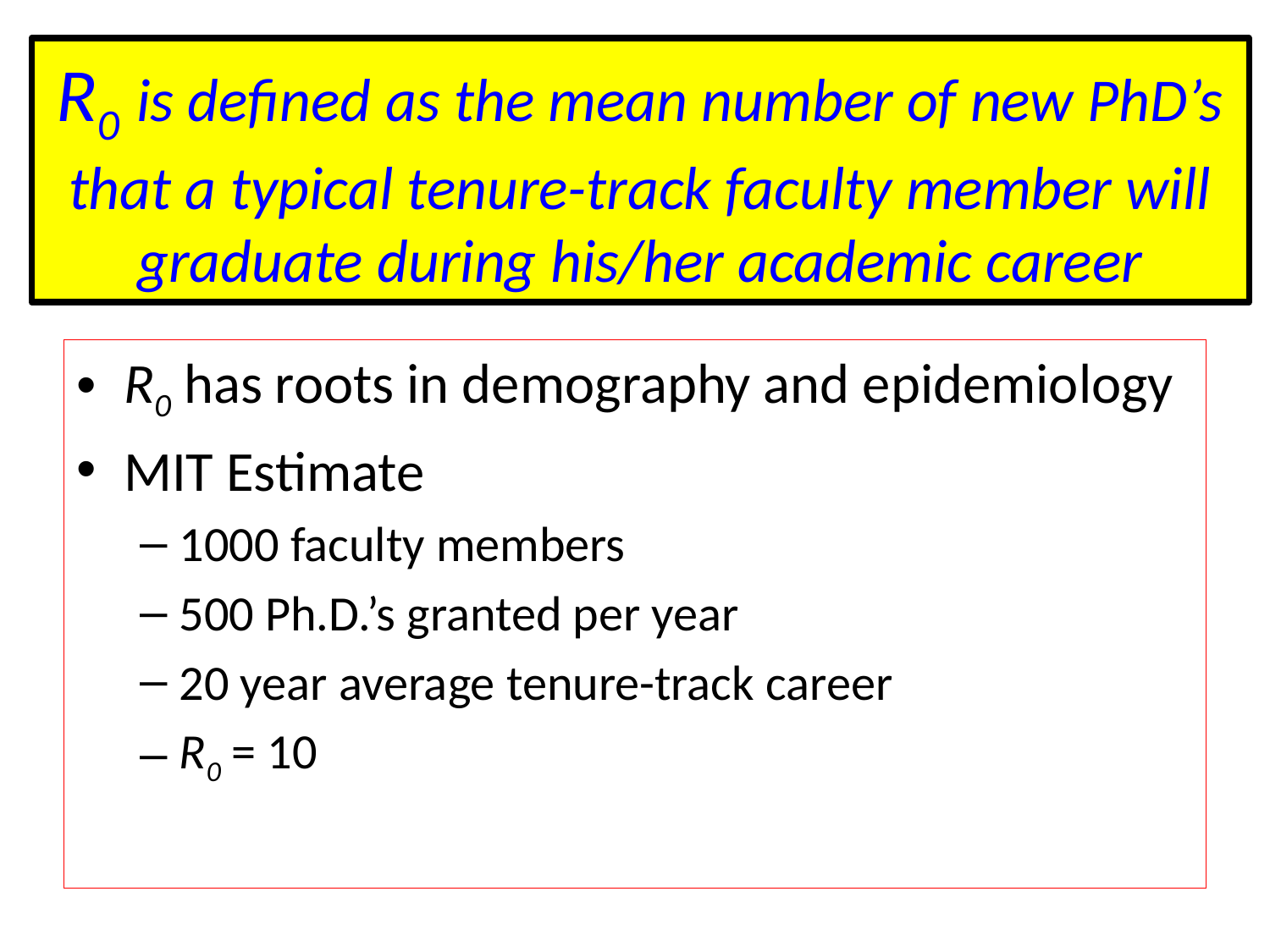

# R0 is defined as the mean number of new PhD’s that a typical tenure-track faculty member will graduate during his/her academic career
R0 has roots in demography and epidemiology
MIT Estimate
1000 faculty members
500 Ph.D.’s granted per year
20 year average tenure-track career
R0 = 10